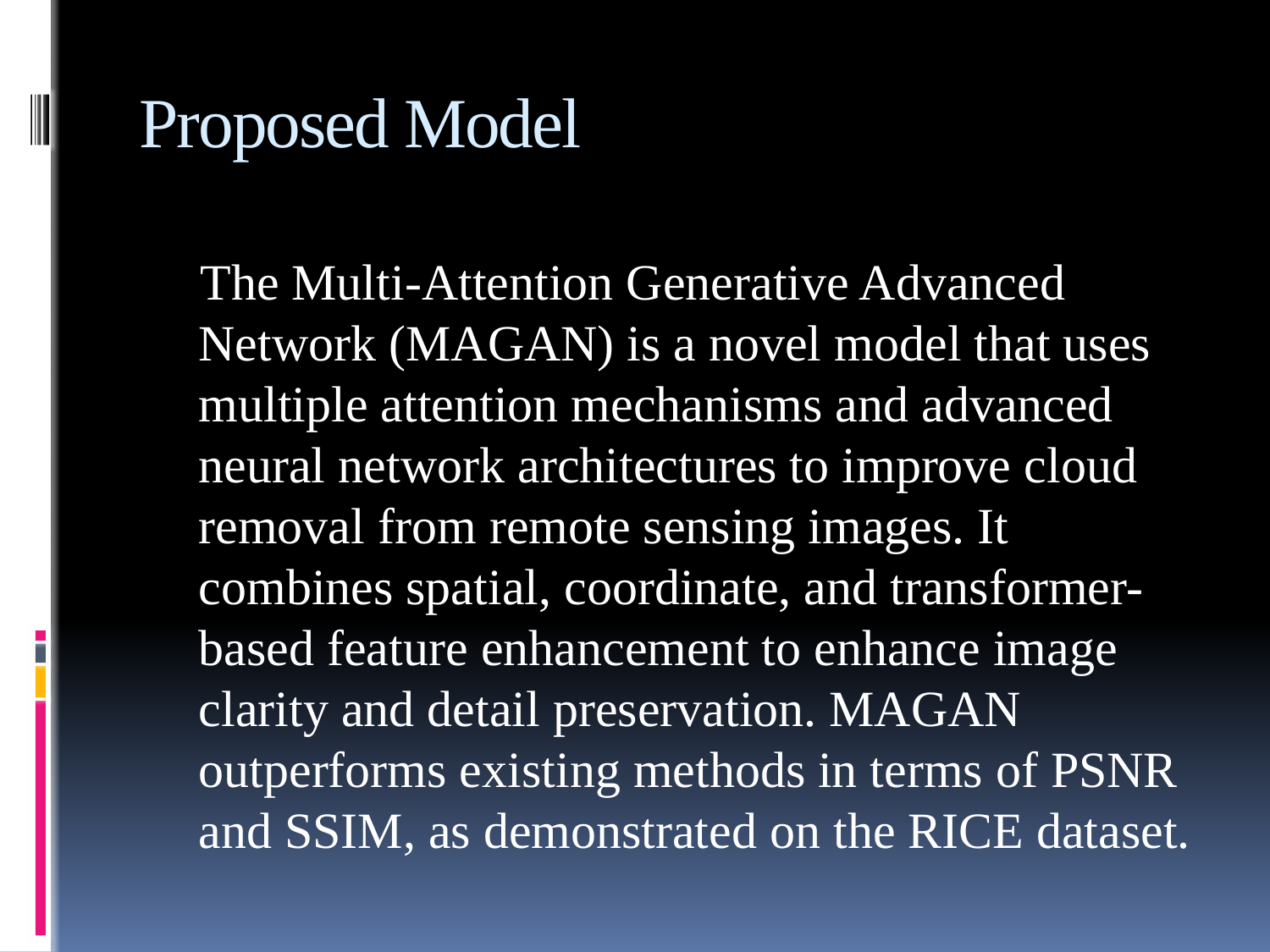

# Proposed Model
    The Multi-Attention Generative Advanced Network (MAGAN) is a novel model that uses multiple attention mechanisms and advanced neural network architectures to improve cloud removal from remote sensing images. It combines spatial, coordinate, and transformer-based feature enhancement to enhance image clarity and detail preservation. MAGAN outperforms existing methods in terms of PSNR and SSIM, as demonstrated on the RICE dataset.